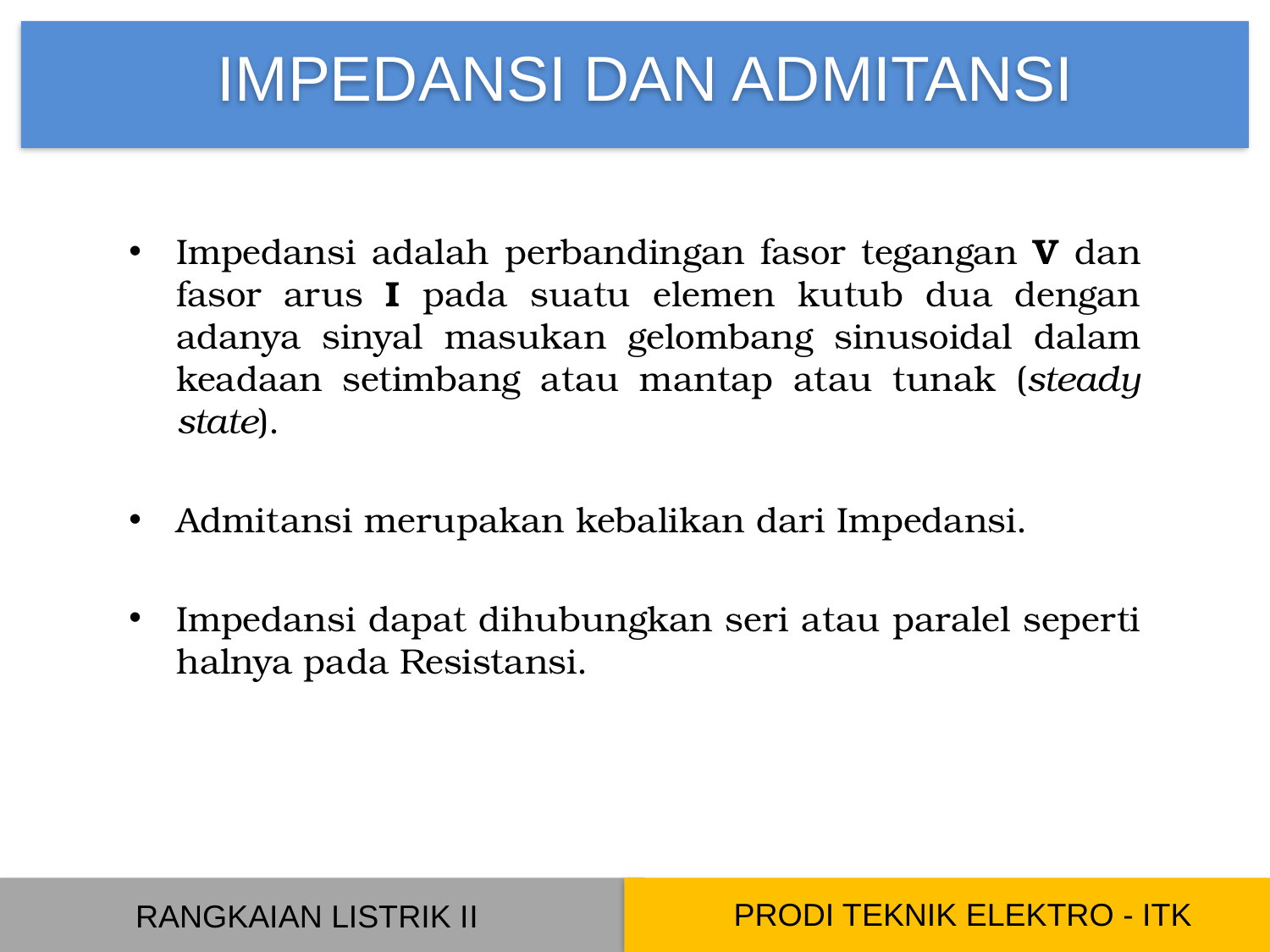

IMPEDANSI DAN ADMITANSI
Impedansi adalah perbandingan fasor tegangan V dan fasor arus I pada suatu elemen kutub dua dengan adanya sinyal masukan gelombang sinusoidal dalam keadaan setimbang atau mantap atau tunak (steady state).

Admitansi merupakan kebalikan dari Impedansi.

Impedansi dapat dihubungkan seri atau paralel seperti halnya pada Resistansi.

PRODI TEKNIK ELEKTRO - ITK
RANGKAIAN LISTRIK II